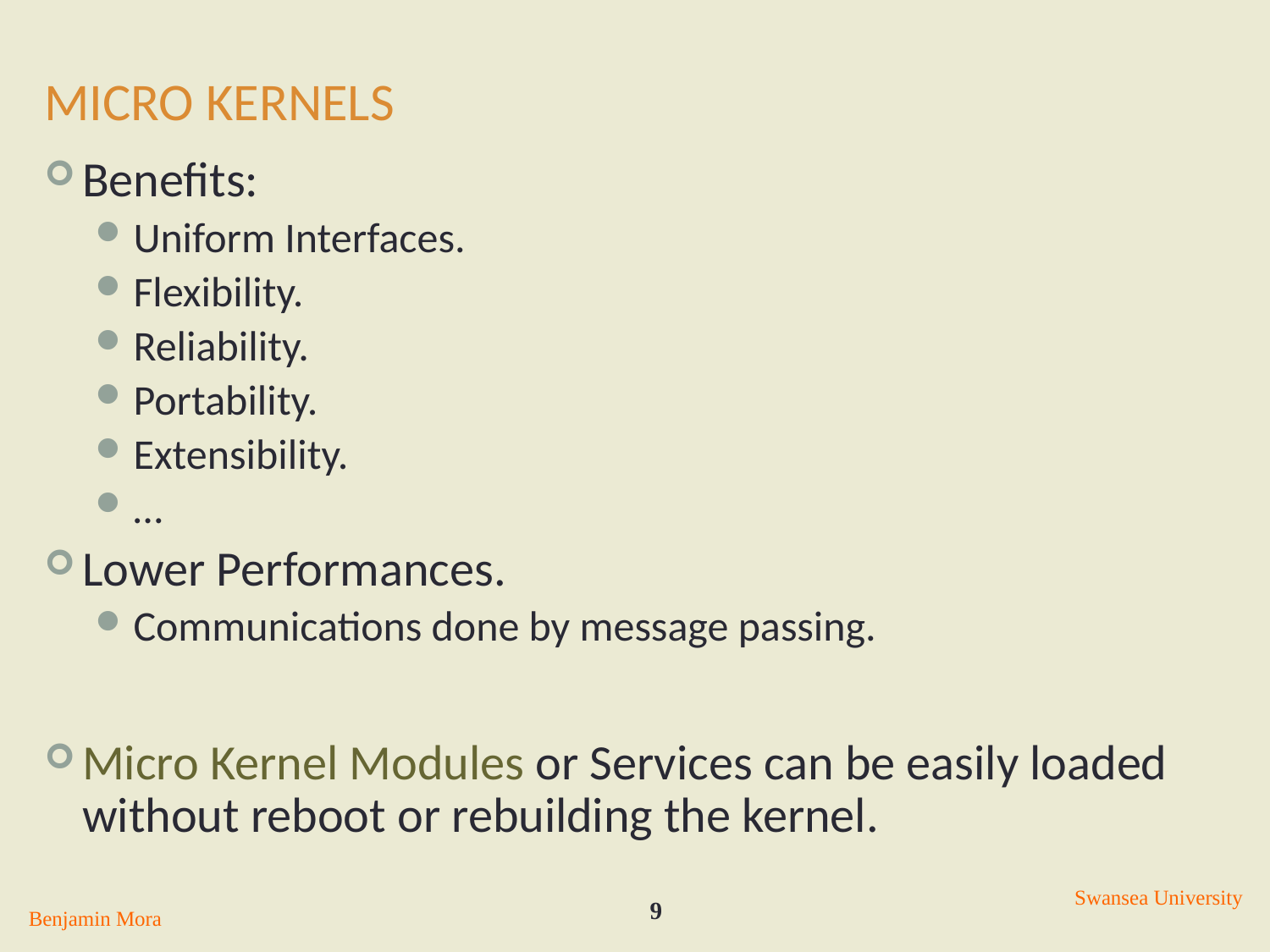

# Micro Kernels
Benefits:
Uniform Interfaces.
Flexibility.
Reliability.
Portability.
Extensibility.
…
Lower Performances.
Communications done by message passing.

Micro Kernel Modules or Services can be easily loaded without reboot or rebuilding the kernel.
Swansea University
9
Benjamin Mora